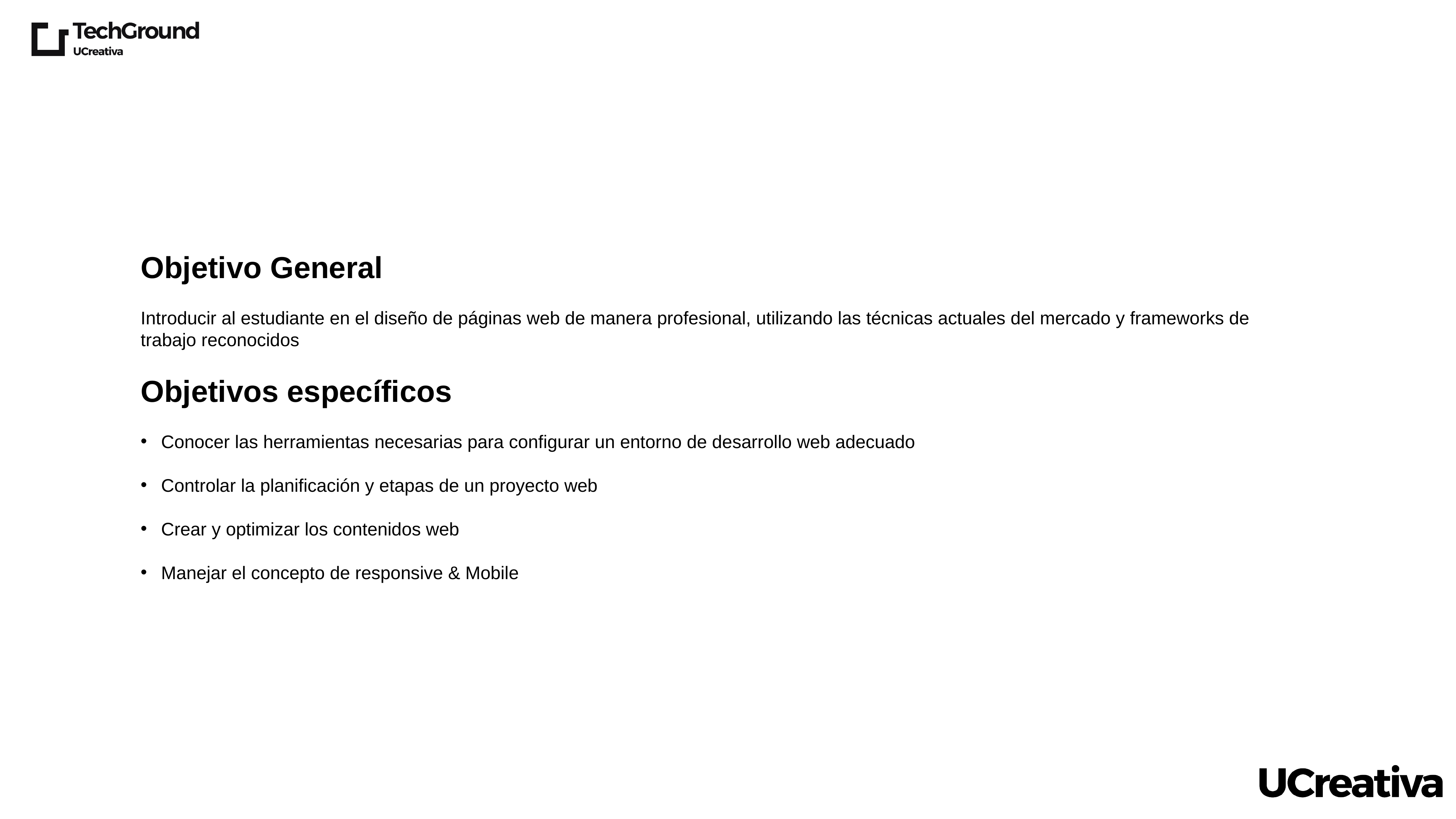

Objetivo General

Introducir al estudiante en el diseño de páginas web de manera profesional, utilizando las técnicas actuales del mercado y frameworks de
trabajo reconocidos

Objetivos específicos

Conocer las herramientas necesarias para configurar un entorno de desarrollo web adecuado

Controlar la planificación y etapas de un proyecto web

Crear y optimizar los contenidos web

Manejar el concepto de responsive & Mobile